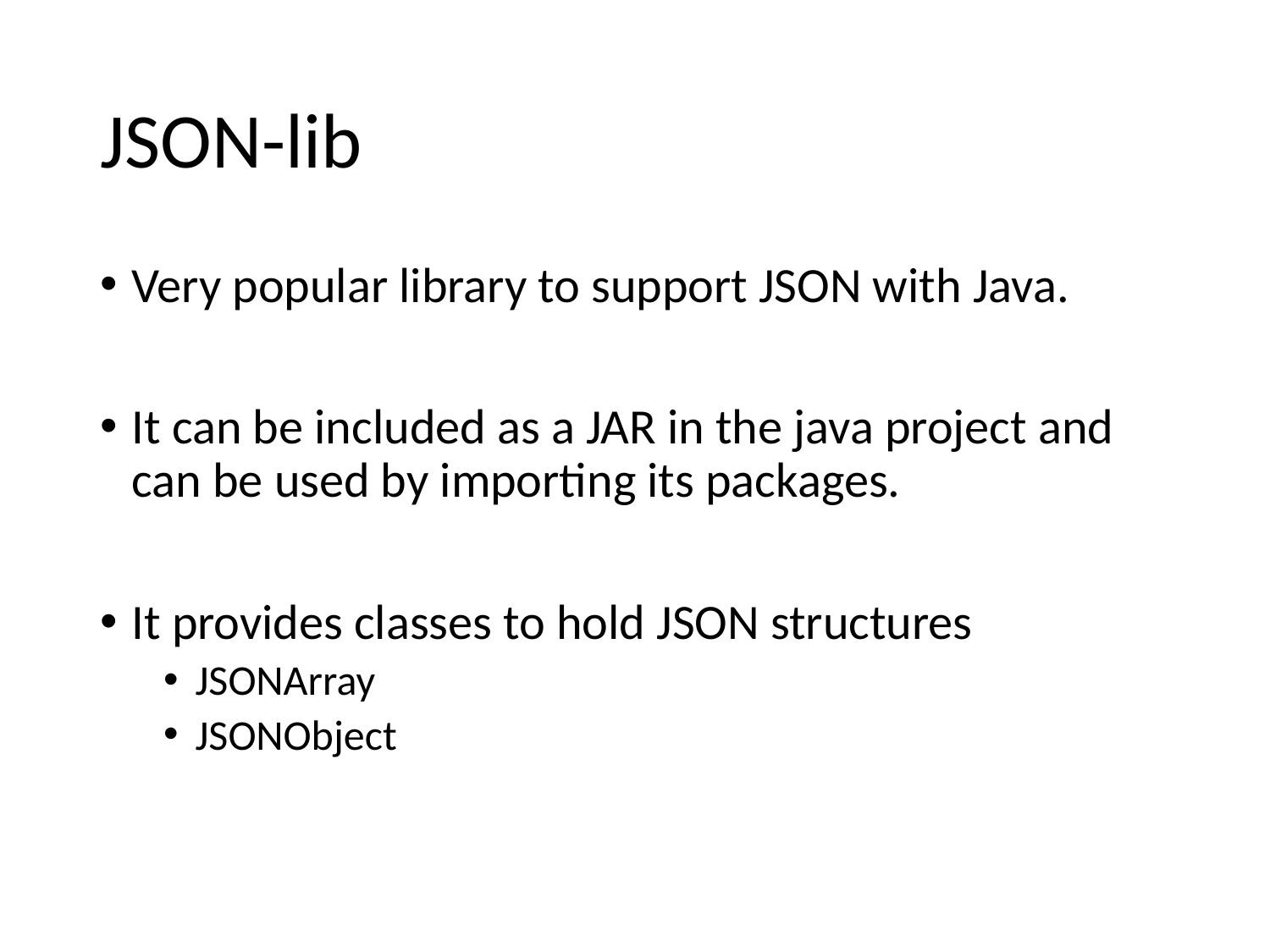

# JSON-lib
Very popular library to support JSON with Java.

It can be included as a JAR in the java project and can be used by importing its packages.

It provides classes to hold JSON structures
JSONArray
JSONObject